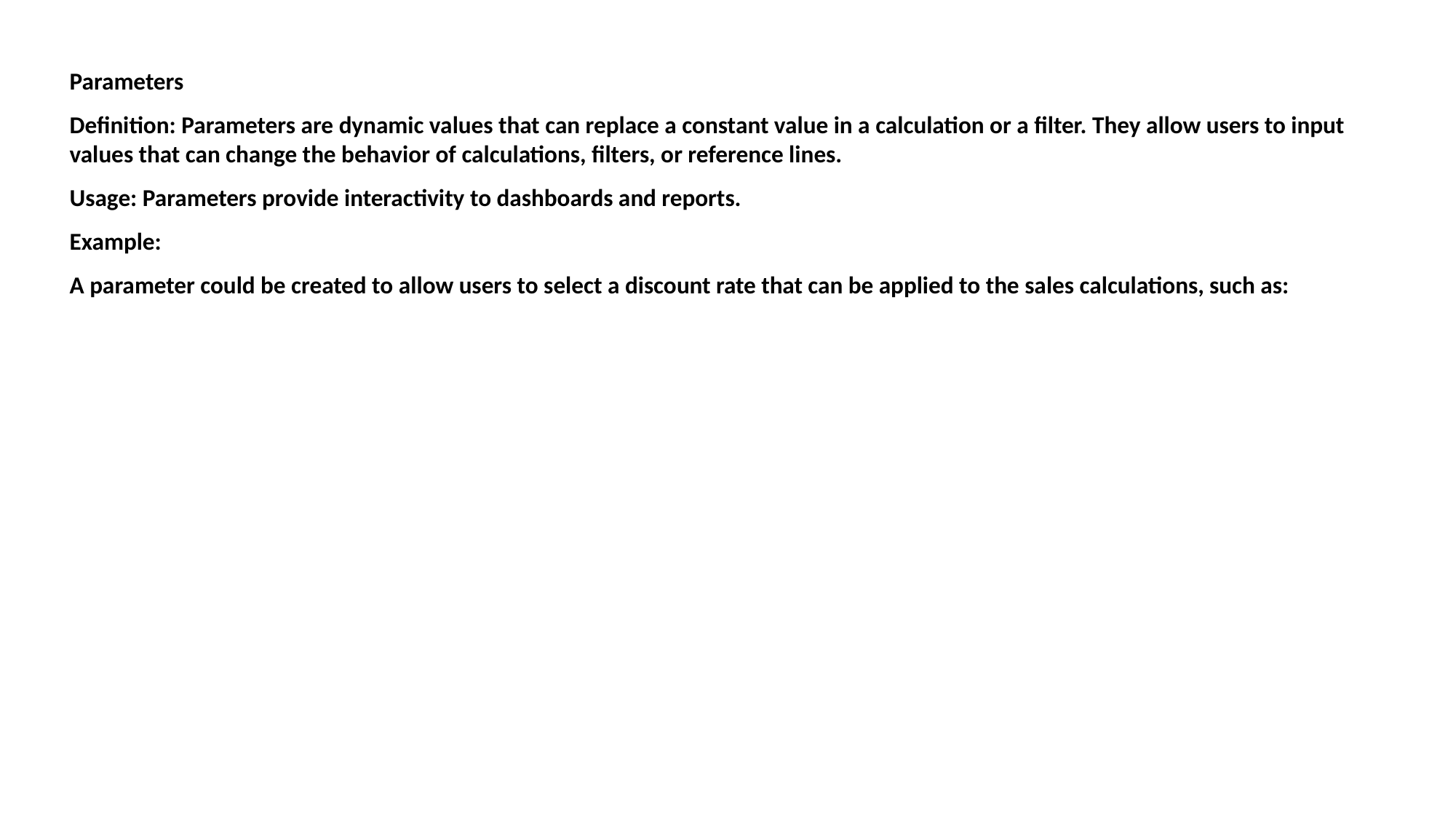

Parameters
Definition: Parameters are dynamic values that can replace a constant value in a calculation or a filter. They allow users to input values that can change the behavior of calculations, filters, or reference lines.
Usage: Parameters provide interactivity to dashboards and reports.
Example:
A parameter could be created to allow users to select a discount rate that can be applied to the sales calculations, such as: